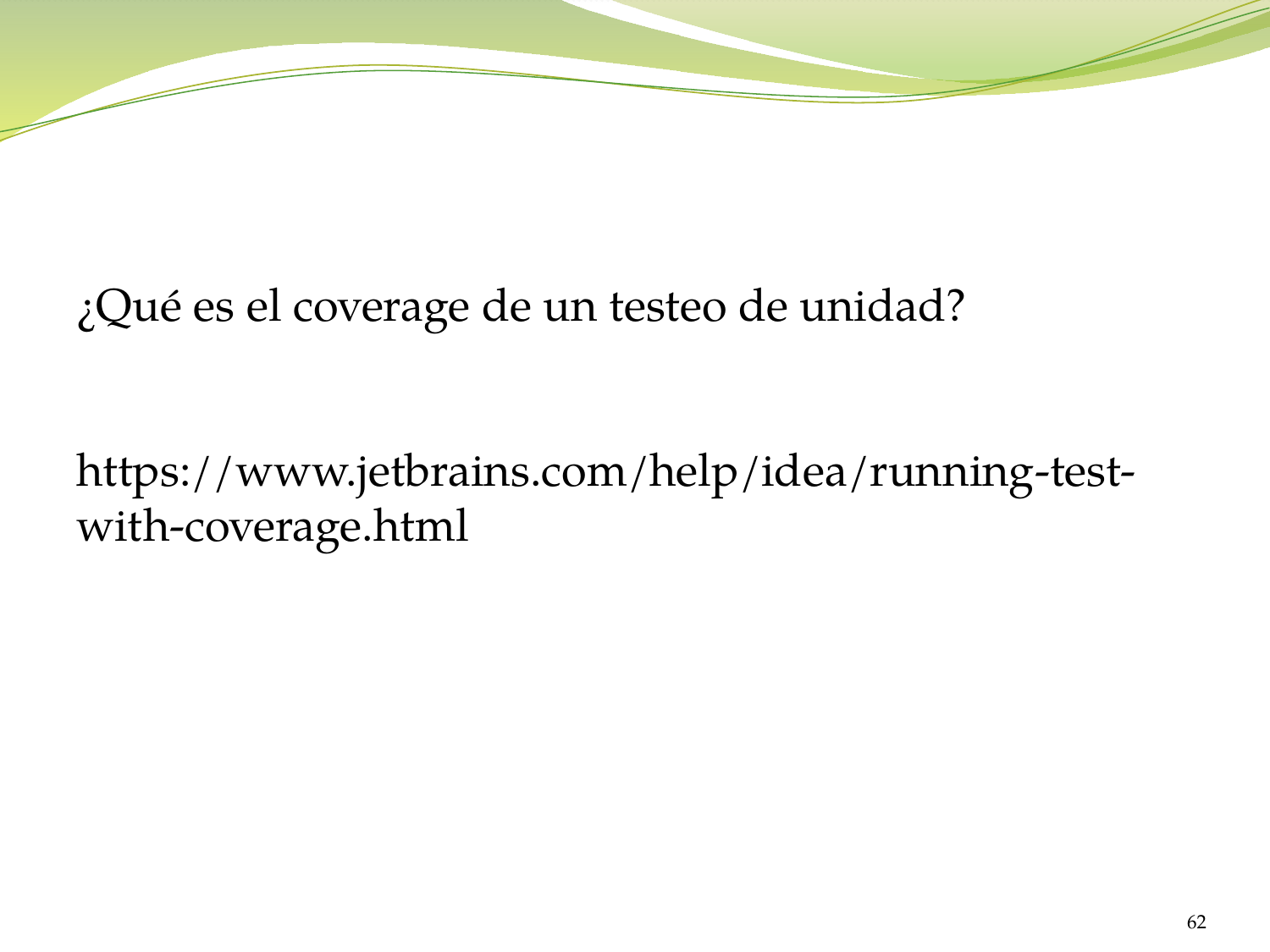

#
¿Qué es el coverage de un testeo de unidad?

https://www.jetbrains.com/help/idea/running-test-with-coverage.html
62